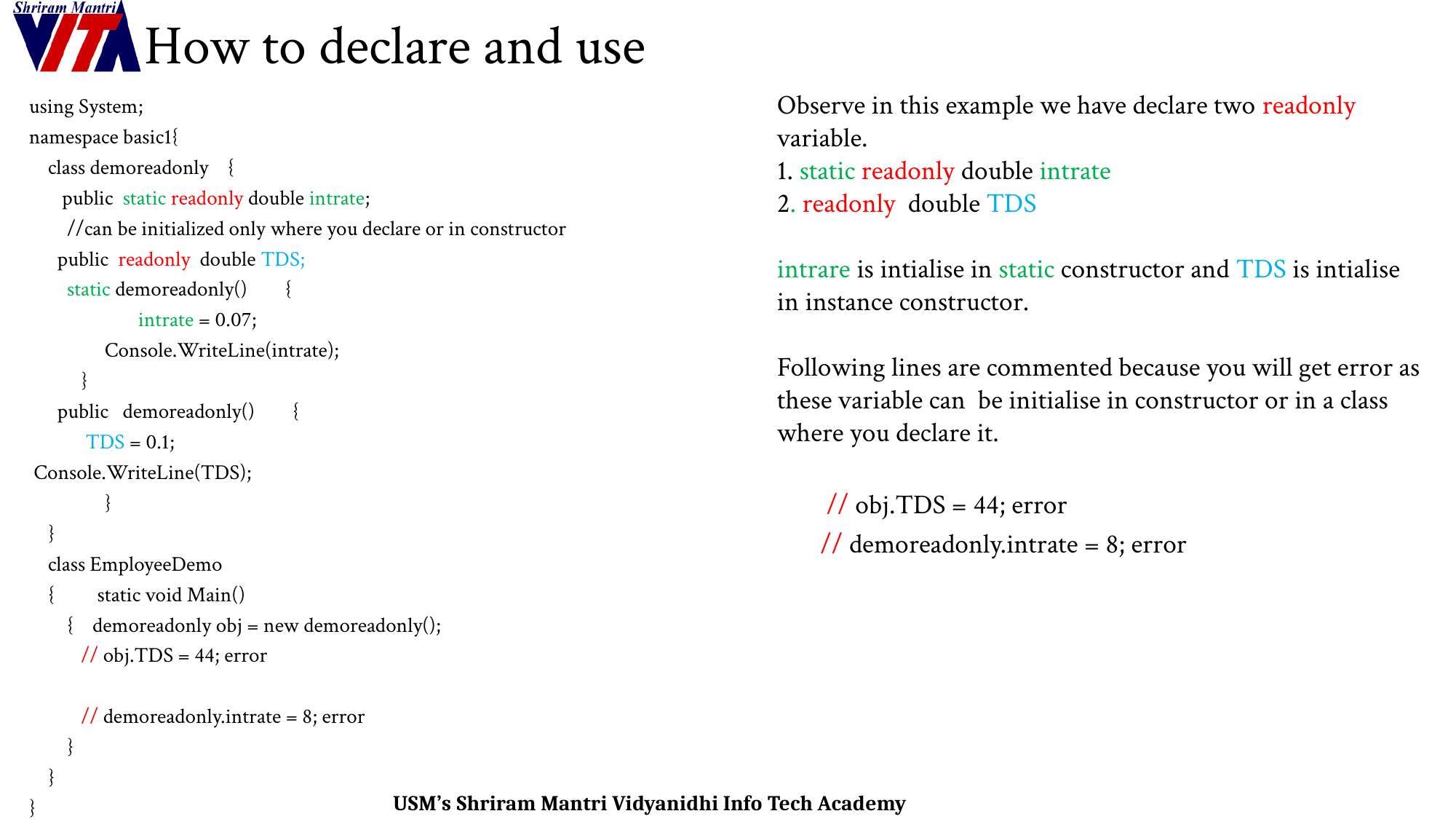

# How to declare and use
Observe in this example we have declare two readonly variable.
1. static readonly double intrate
2. readonly  double TDS

intrare is intialise in static constructor and TDS is intialise in instance constructor.

Following lines are commented because you will get error as these variable can  be initialise in constructor or in a class where you declare it.

        // obj.TDS = 44; error
       // demoreadonly.intrate = 8; error

using System;
namespace basic1{
    class demoreadonly    {
       public  static readonly double intrate;
        //can be initialized only where you declare or in constructor
      public  readonly  double TDS;
        static demoreadonly()        {
	intrate = 0.07;
                Console.WriteLine(intrate);
           }
      public   demoreadonly()        {
            TDS = 0.1;
 Console.WriteLine(TDS);
                }
    }
    class EmployeeDemo
    {         static void Main()
        {    demoreadonly obj = new demoreadonly();
           // obj.TDS = 44; error

           // demoreadonly.intrate = 8; error
        }
    }
}